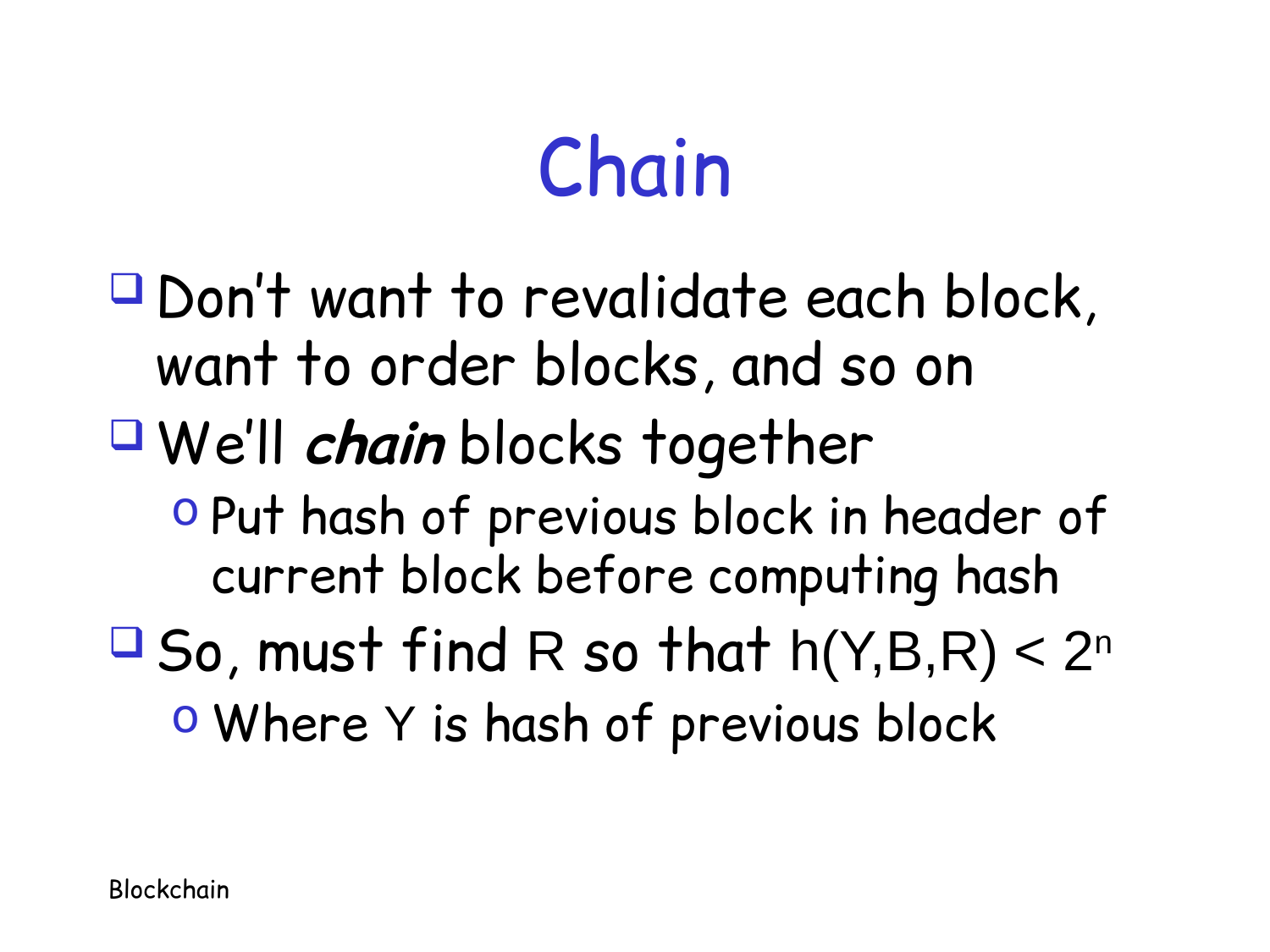

# Chain
Don’t want to revalidate each block, want to order blocks, and so on
We’ll chain blocks together
Put hash of previous block in header of current block before computing hash
So, must find R so that h(Y,B,R) < 2n
Where Y is hash of previous block
Blockchain